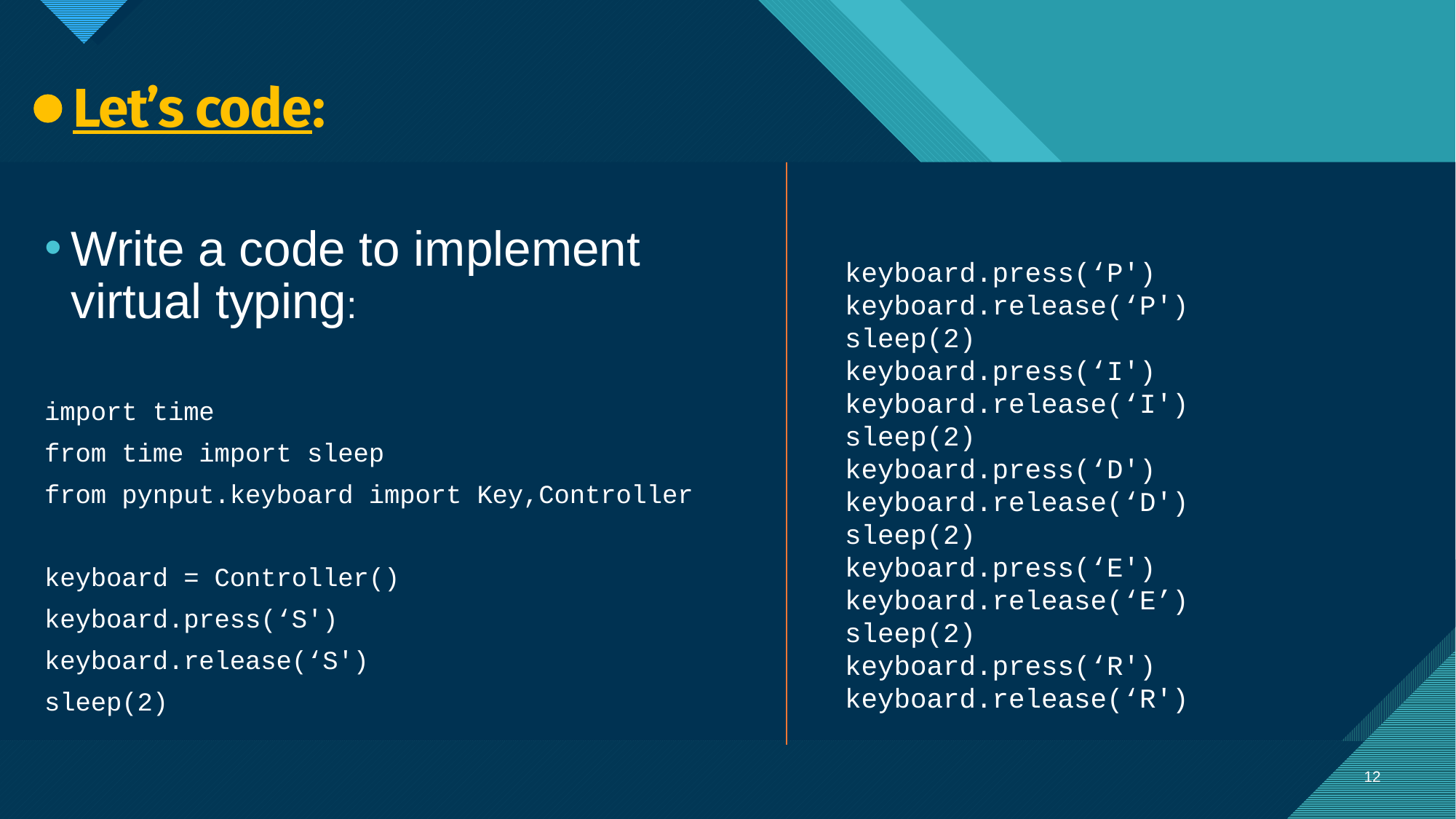

Let’s code:

Write a code to implement virtual typing:

import time
from time import sleep
from pynput.keyboard import Key,Controller

keyboard = Controller()
keyboard.press(‘S')
keyboard.release(‘S')
sleep(2)

keyboard.press(‘P')
keyboard.release(‘P')
sleep(2)
keyboard.press(‘I')
keyboard.release(‘I')
sleep(2)
keyboard.press(‘D')
keyboard.release(‘D')
sleep(2)
keyboard.press(‘E')
keyboard.release(‘E’)
sleep(2)
keyboard.press(‘R')
keyboard.release(‘R')

12